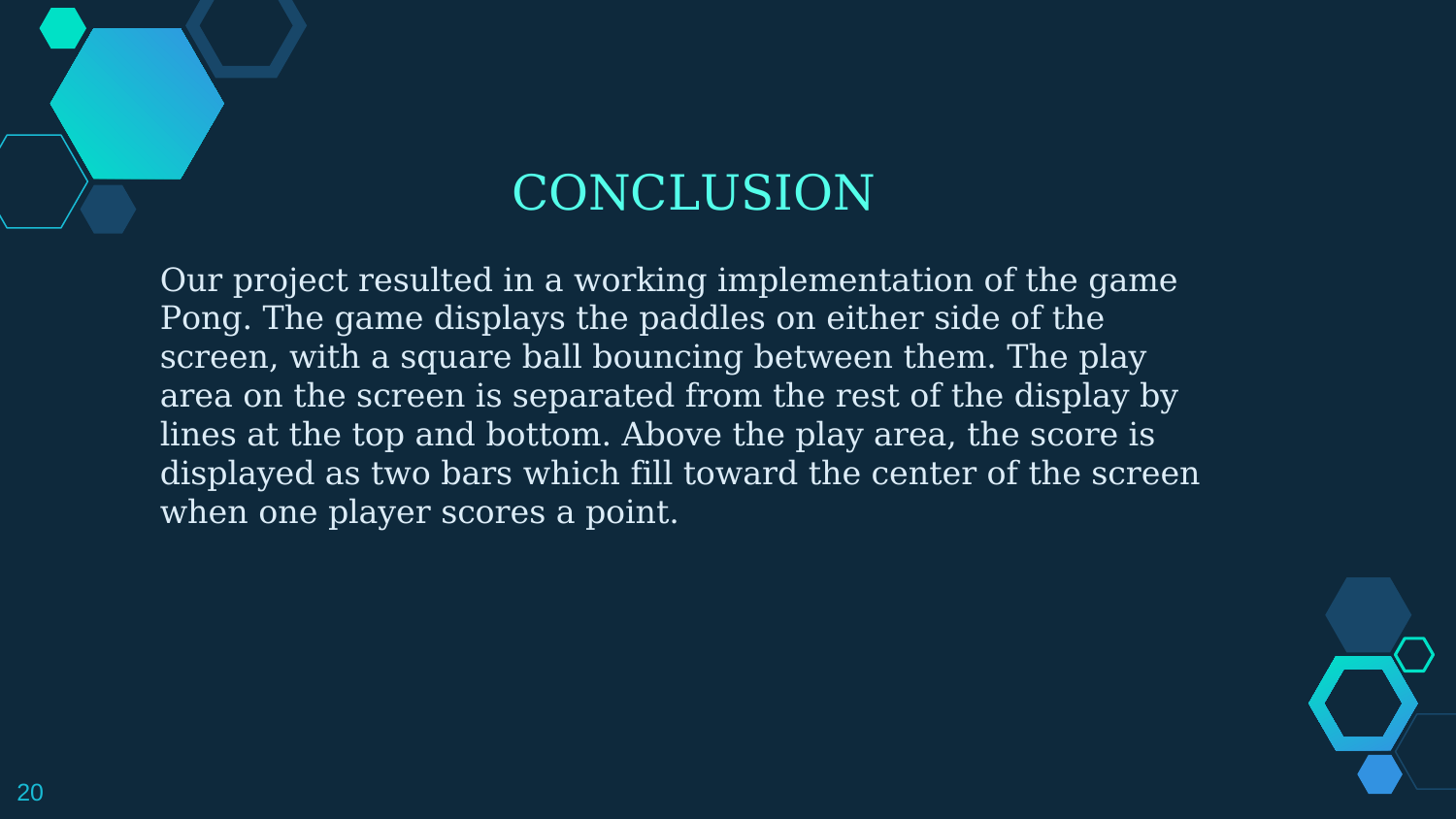

CONCLUSION
Our project resulted in a working implementation of the game Pong. The game displays the paddles on either side of the screen, with a square ball bouncing between them. The play area on the screen is separated from the rest of the display by lines at the top and bottom. Above the play area, the score is displayed as two bars which fill toward the center of the screen when one player scores a point.
20